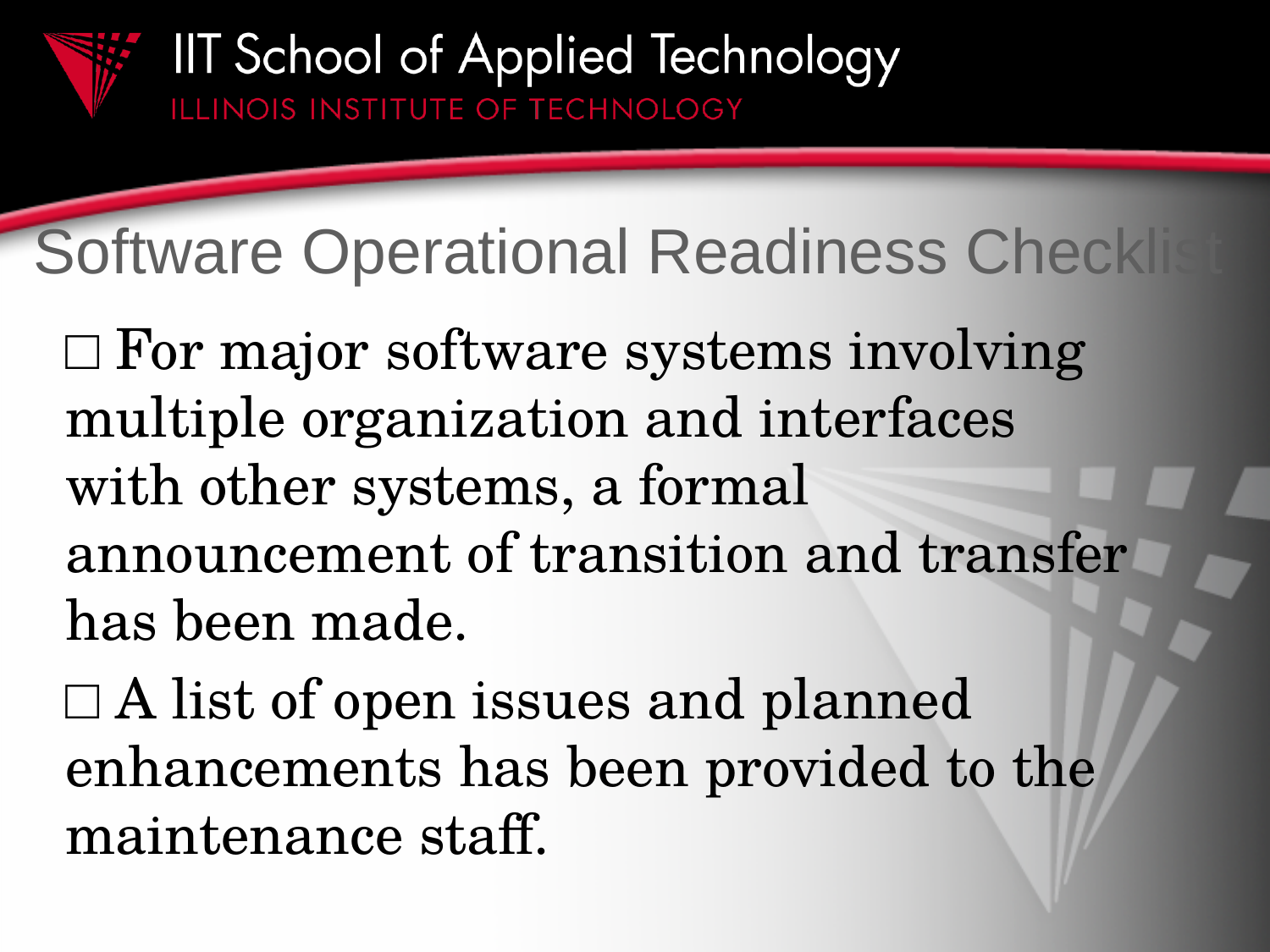

# Software Operational Readiness Checklist
□ For major software systems involving multiple organization and interfaces with other systems, a formal announcement of transition and transfer has been made.
□ A list of open issues and planned enhancements has been provided to the maintenance staff.